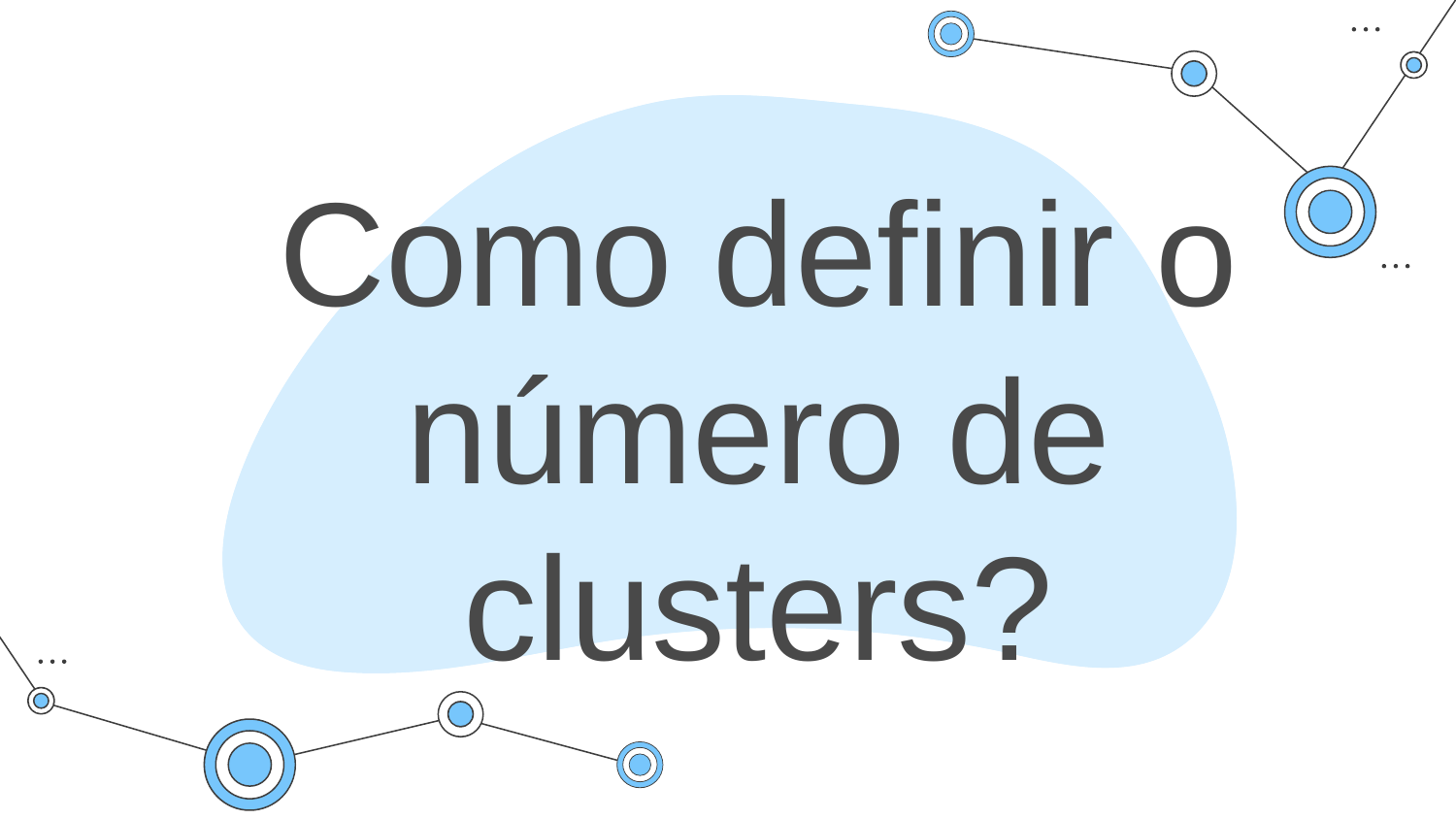

# Como definir o número de clusters?